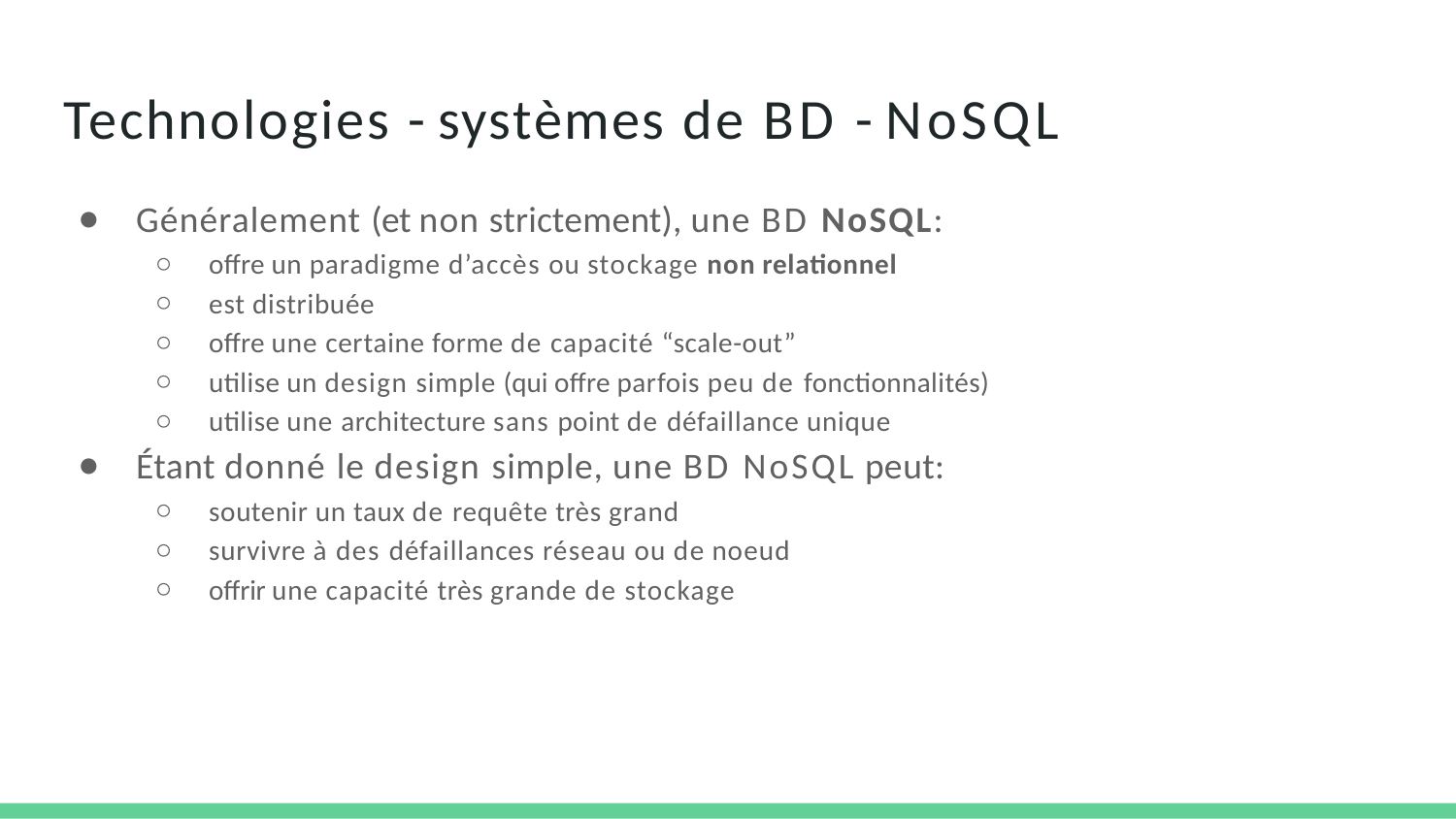

# Technologies - systèmes de BD - NoSQL
Généralement (et non strictement), une BD NoSQL:
offre un paradigme d’accès ou stockage non relationnel
est distribuée
offre une certaine forme de capacité “scale-out”
utilise un design simple (qui offre parfois peu de fonctionnalités)
utilise une architecture sans point de défaillance unique
Étant donné le design simple, une BD NoSQL peut:
soutenir un taux de requête très grand
survivre à des défaillances réseau ou de noeud
offrir une capacité très grande de stockage